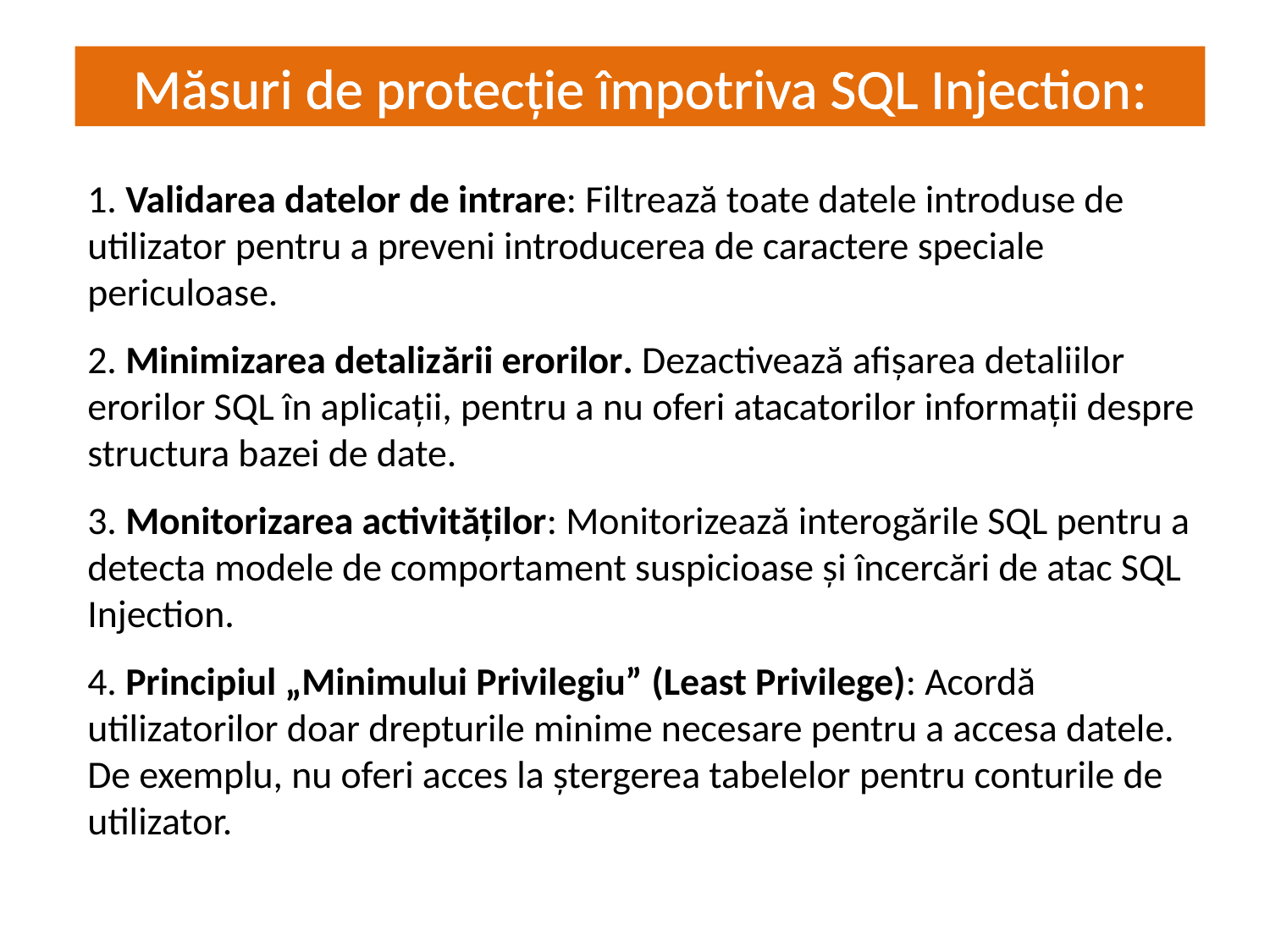

Măsuri de protecție împotriva SQL Injection:
# JS = interactivitate dinamică
1. Validarea datelor de intrare: Filtrează toate datele introduse de utilizator pentru a preveni introducerea de caractere speciale periculoase.

2. Minimizarea detalizării erorilor. Dezactivează afișarea detaliilor erorilor SQL în aplicații, pentru a nu oferi atacatorilor informații despre structura bazei de date.

3. Monitorizarea activităților: Monitorizează interogările SQL pentru a detecta modele de comportament suspicioase și încercări de atac SQL Injection.

4. Principiul „Minimului Privilegiu” (Least Privilege): Acordă utilizatorilor doar drepturile minime necesare pentru a accesa datele. De exemplu, nu oferi acces la ștergerea tabelelor pentru conturile de utilizator.